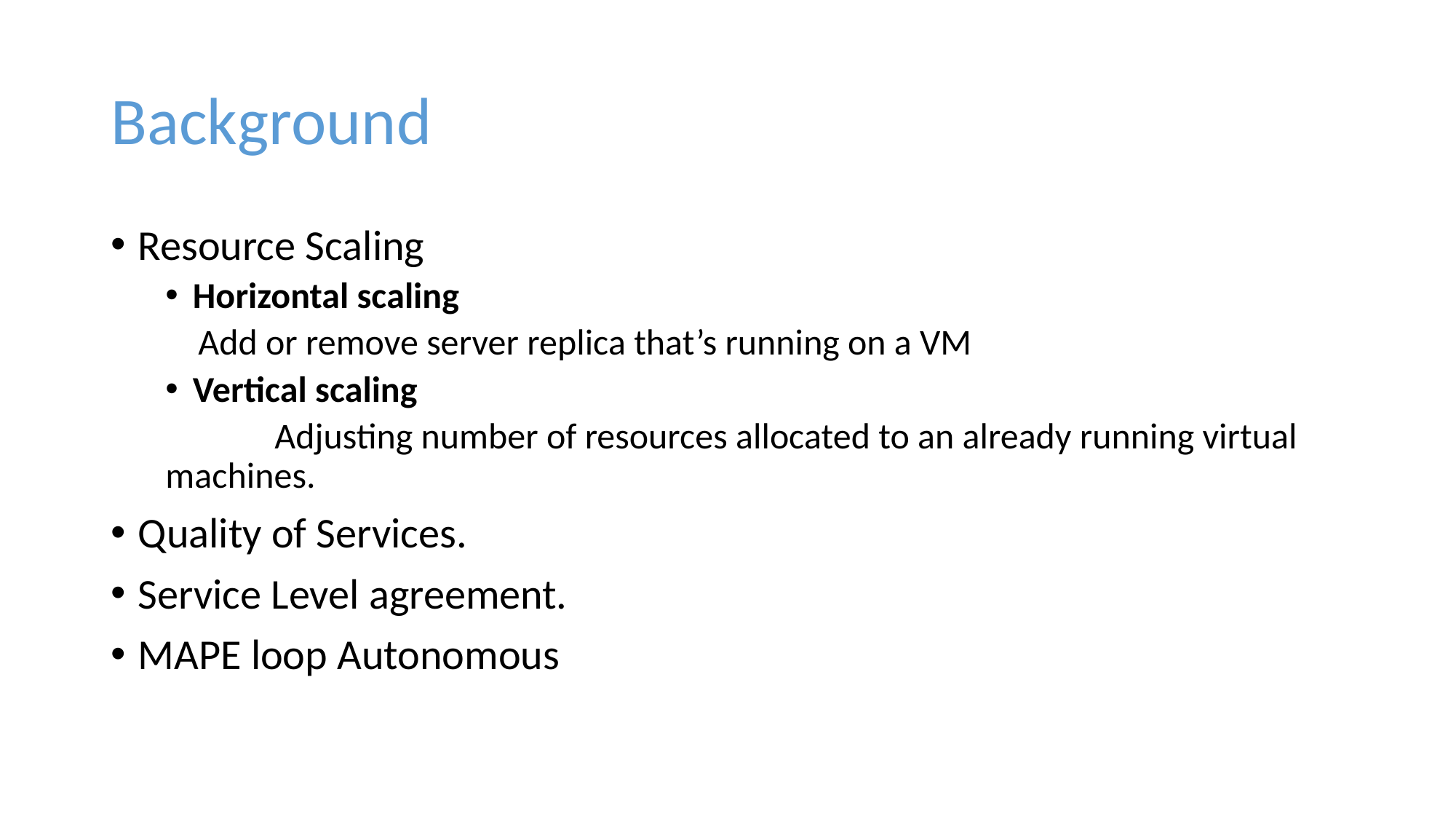

# Background
Resource Scaling
Horizontal scaling
    Add or remove server replica that’s running on a VM
Vertical scaling
	Adjusting number of resources allocated to an already running virtual machines.
Quality of Services.
Service Level agreement.
MAPE loop Autonomous